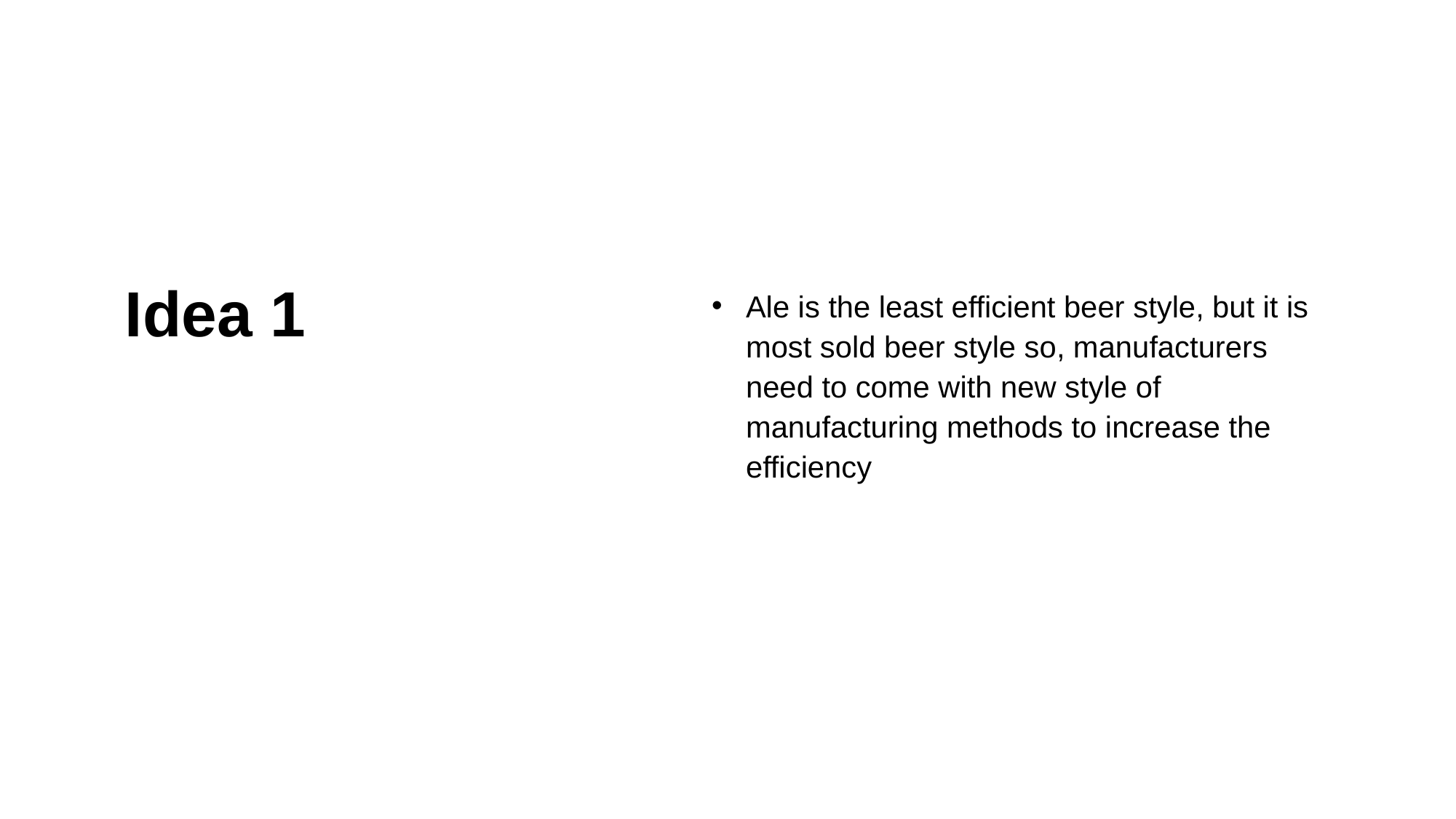

# Idea 1
Ale is the least efficient beer style, but it is most sold beer style so, manufacturers need to come with new style of manufacturing methods to increase the efficiency